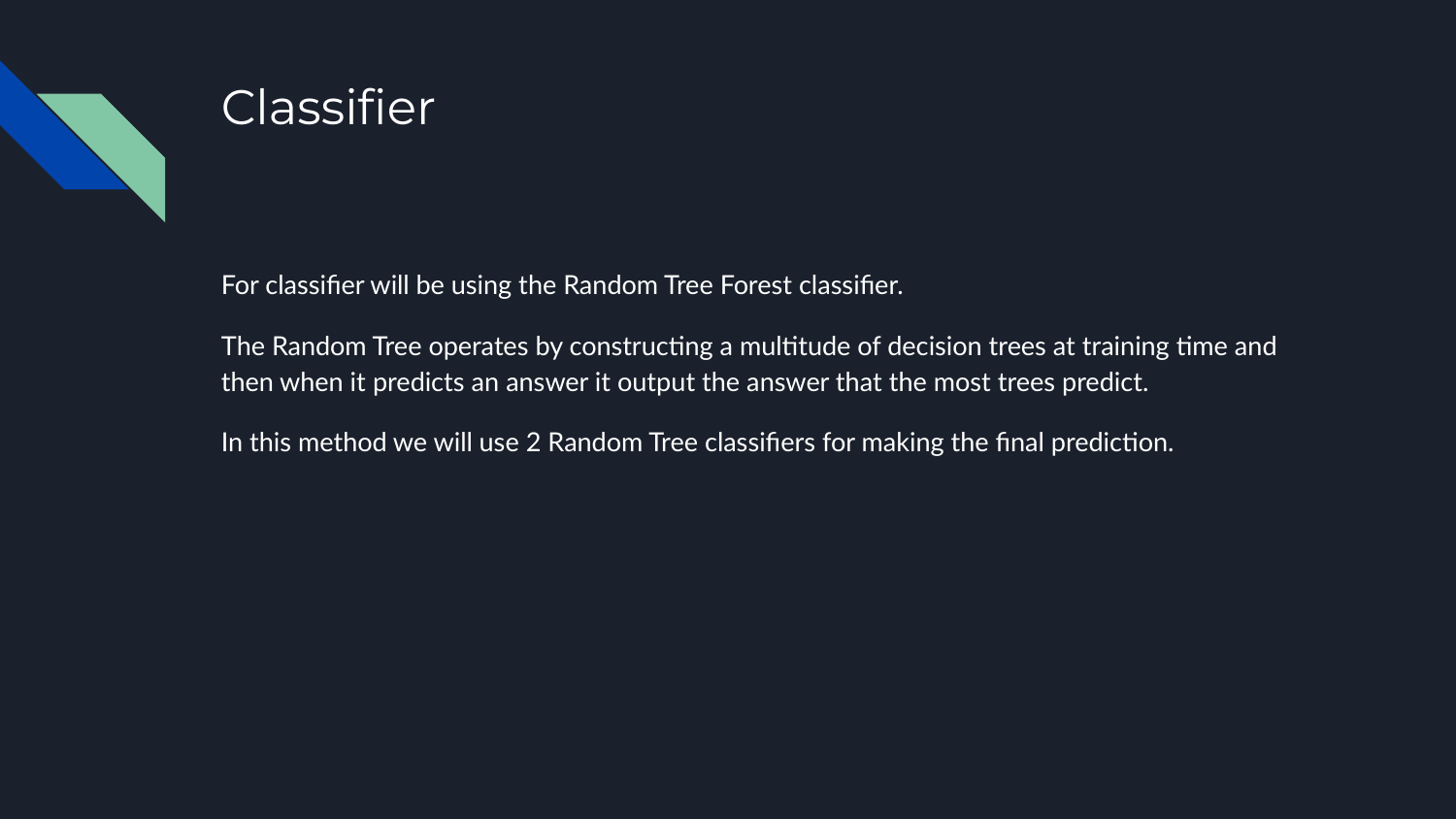

# Classifier
For classifier will be using the Random Tree Forest classifier.
The Random Tree operates by constructing a multitude of decision trees at training time and then when it predicts an answer it output the answer that the most trees predict.
In this method we will use 2 Random Tree classifiers for making the final prediction.